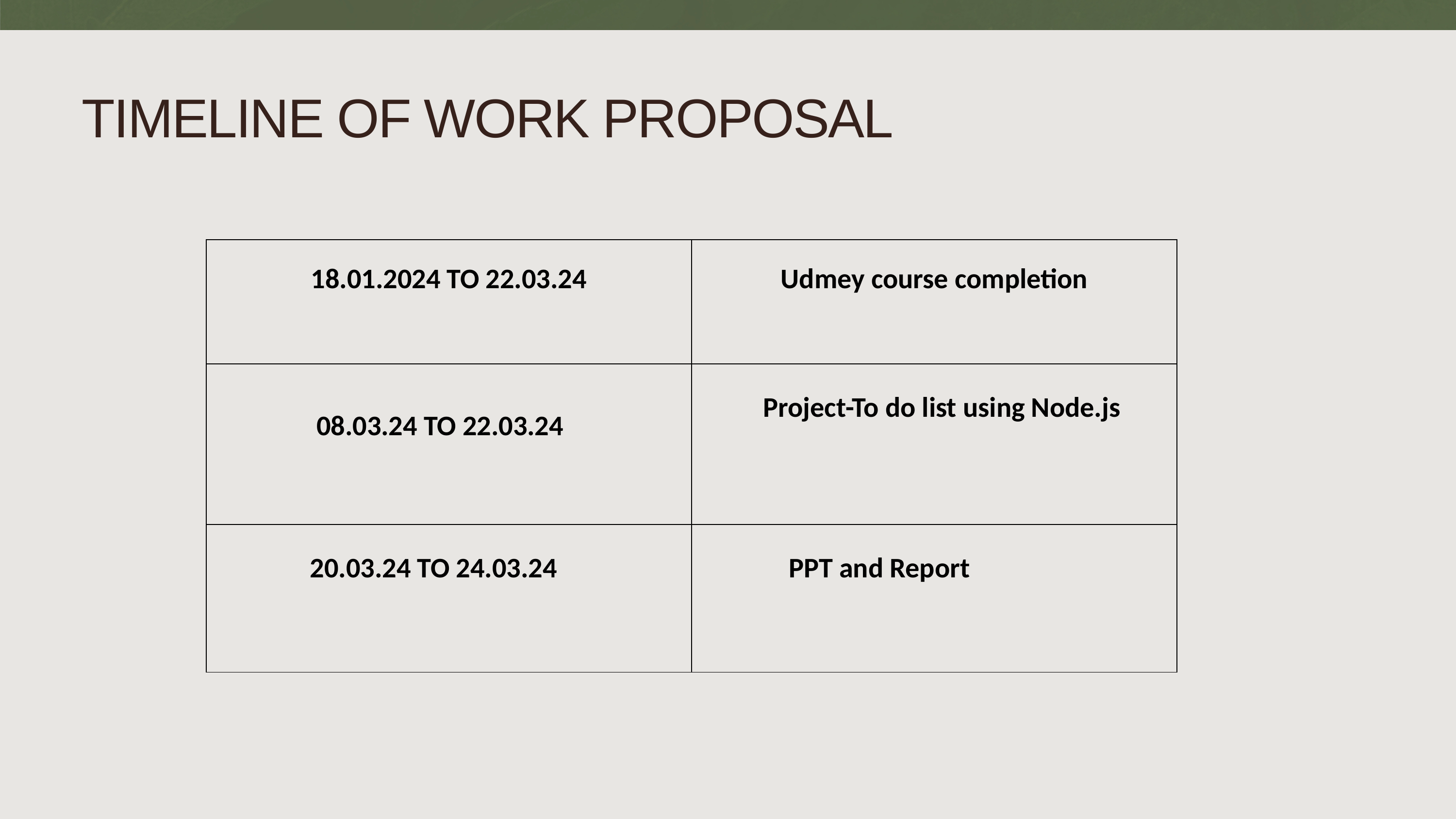

TIMELINE OF WORK PROPOSAL

| 18.01.2024 TO 22.03.24 | Udmey course completion |
| --- | --- |
| 08.03.24 TO 22.03.24 | Project-To do list using Node.js |
| 20.03.24 TO 24.03.24 | PPT and Report |
8